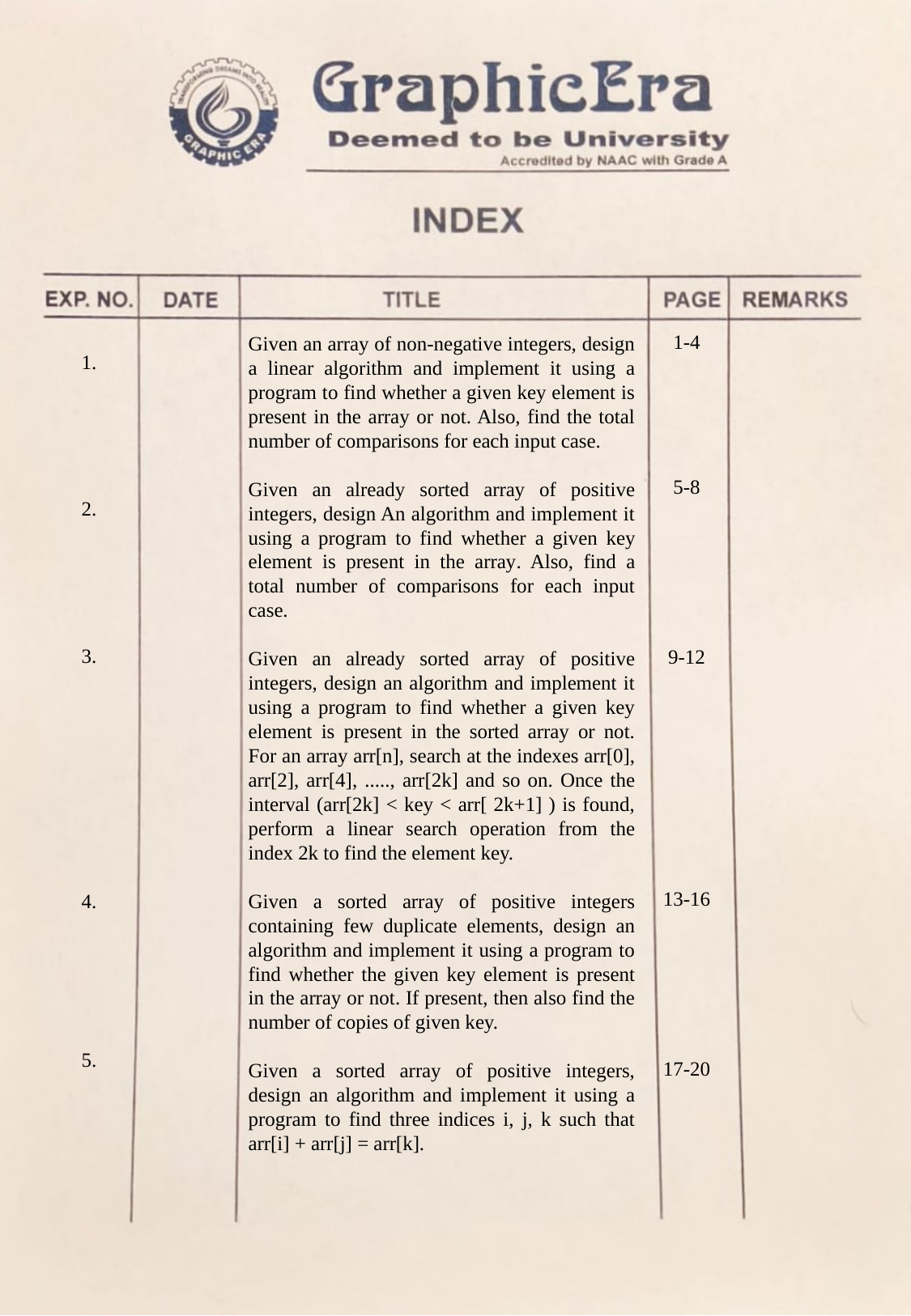

1-4

5-8

9-12

13-16

17-20
Given an array of non-negative integers, design a linear algorithm and implement it using a program to find whether a given key element is present in the array or not. Also, find the total number of comparisons for each input case.

Given an already sorted array of positive integers, design An algorithm and implement it using a program to find whether a given key element is present in the array. Also, find a total number of comparisons for each input case.

Given an already sorted array of positive integers, design an algorithm and implement it using a program to find whether a given key element is present in the sorted array or not. For an array arr[n], search at the indexes arr[0], arr[2], arr[4], ....., arr[2k] and so on. Once the interval (arr[2k] < key < arr[ 2k+1] ) is found, perform a linear search operation from the index 2k to find the element key.

Given a sorted array of positive integers containing few duplicate elements, design an algorithm and implement it using a program to find whether the given key element is present in the array or not. If present, then also find the number of copies of given key.

Given a sorted array of positive integers, design an algorithm and implement it using a program to find three indices i, j, k such that arr[i] + arr[j] = arr[k].

1.

2.

3.

4.

5.